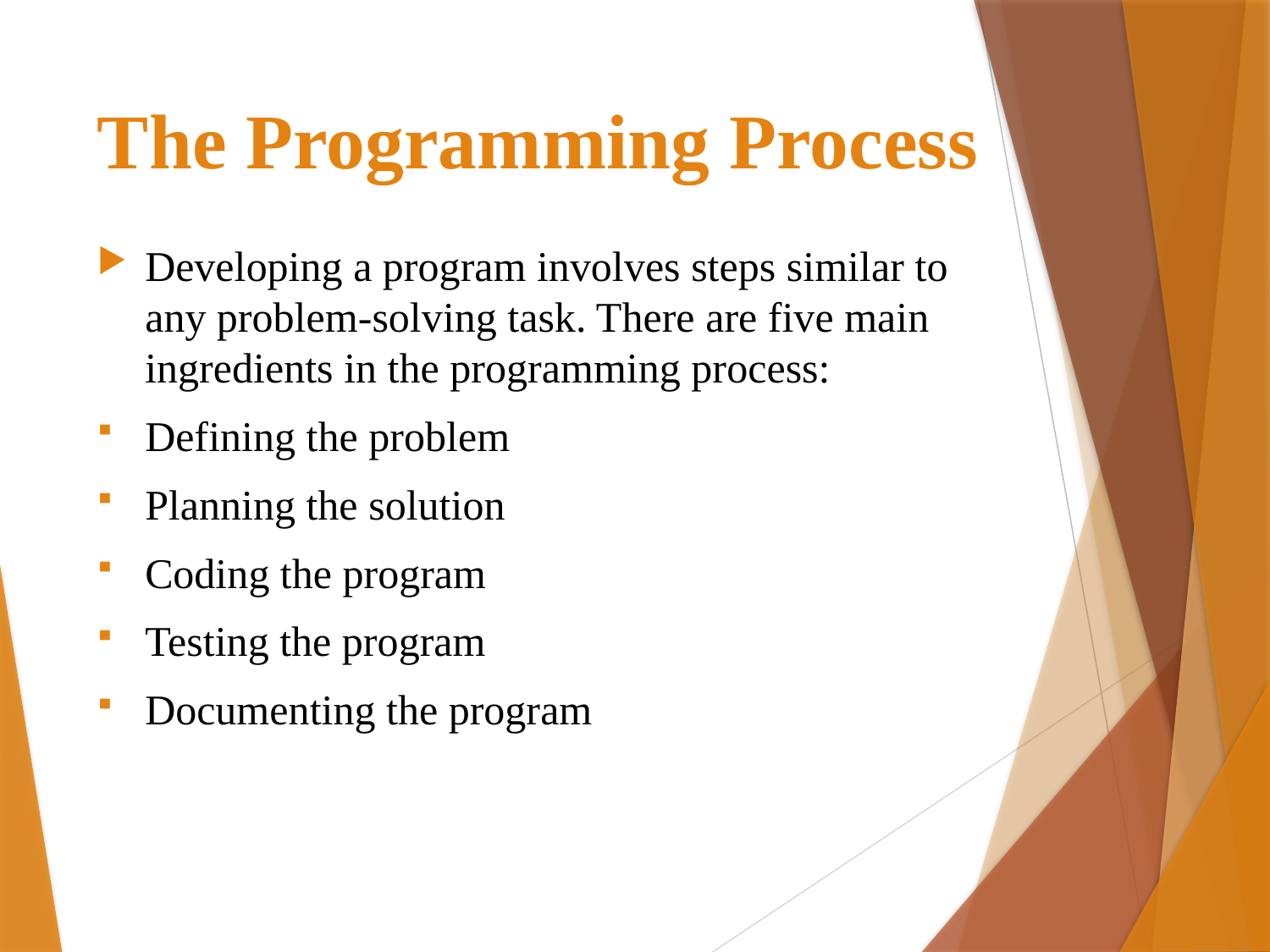

# The Programming Process
Developing a program involves steps similar to any problem-solving task. There are five main ingredients in the programming process:
Defining the problem
Planning the solution
Coding the program
Testing the program
Documenting the program